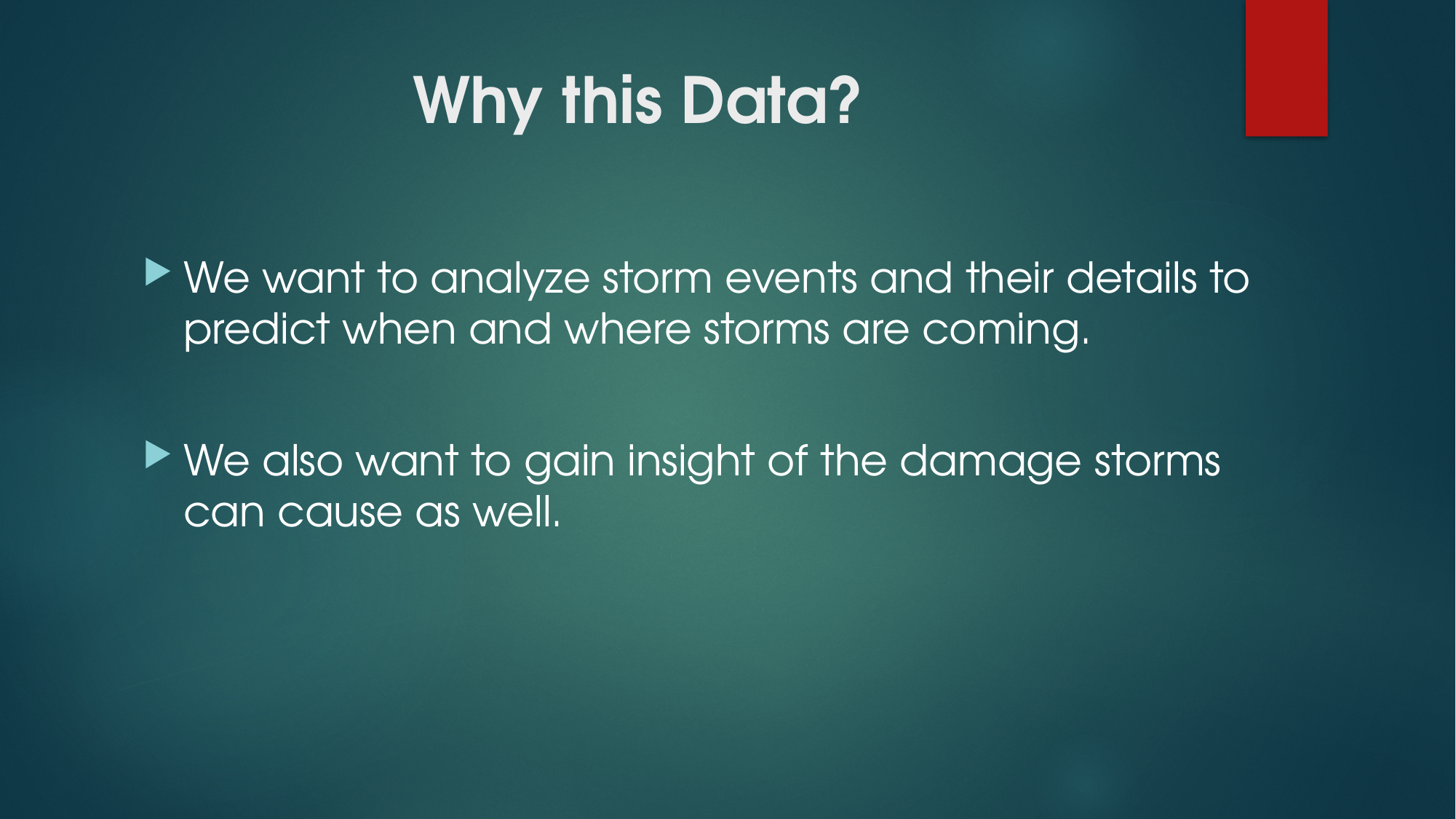

# Why this Data?
We want to analyze storm events and their details to predict when and where storms are coming.

We also want to gain insight of the damage storms can cause as well.